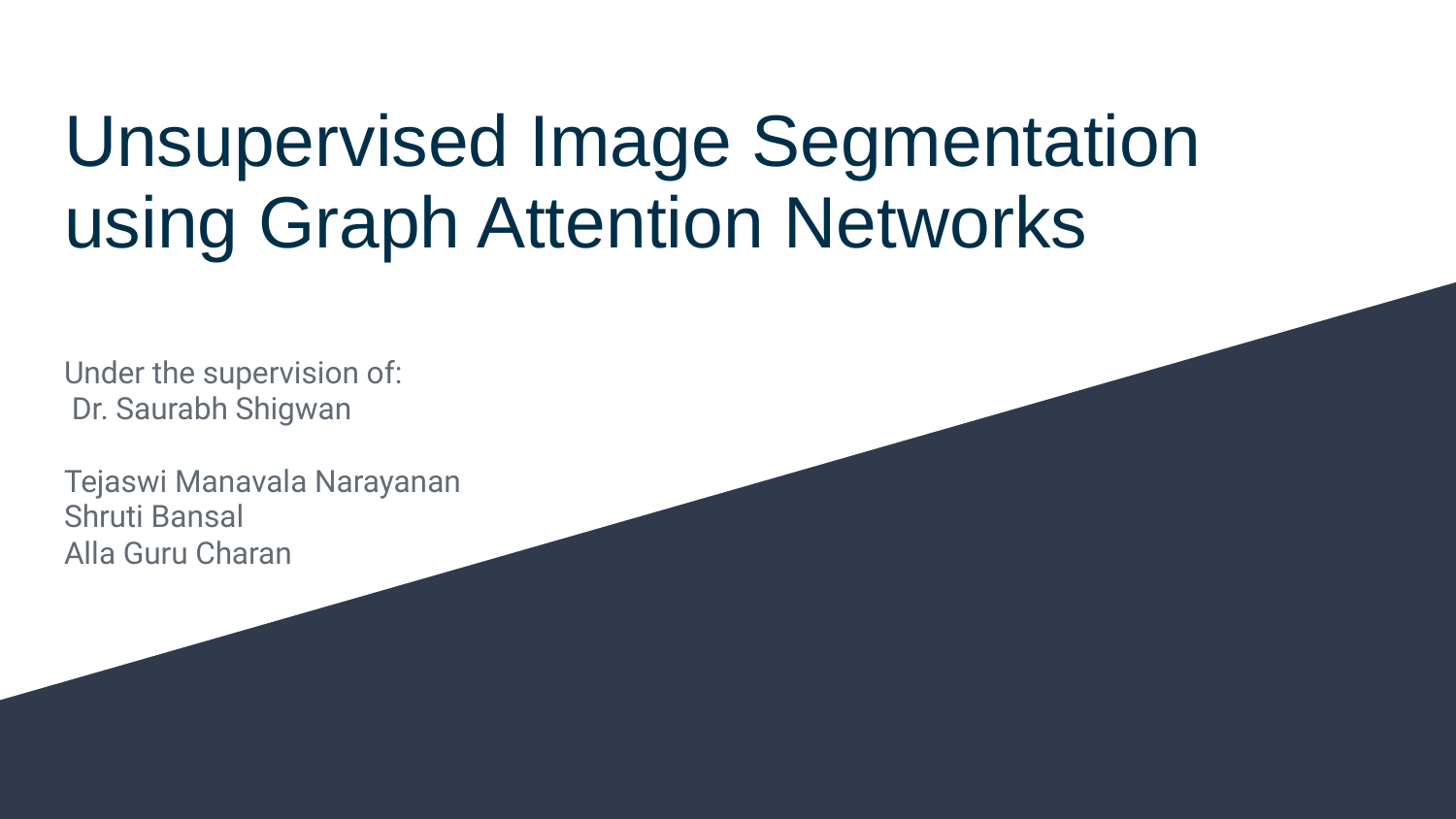

# Unsupervised Image Segmentation using Graph Attention Networks
Under the supervision of:
 Dr. Saurabh Shigwan

Tejaswi Manavala Narayanan
Shruti Bansal
Alla Guru Charan